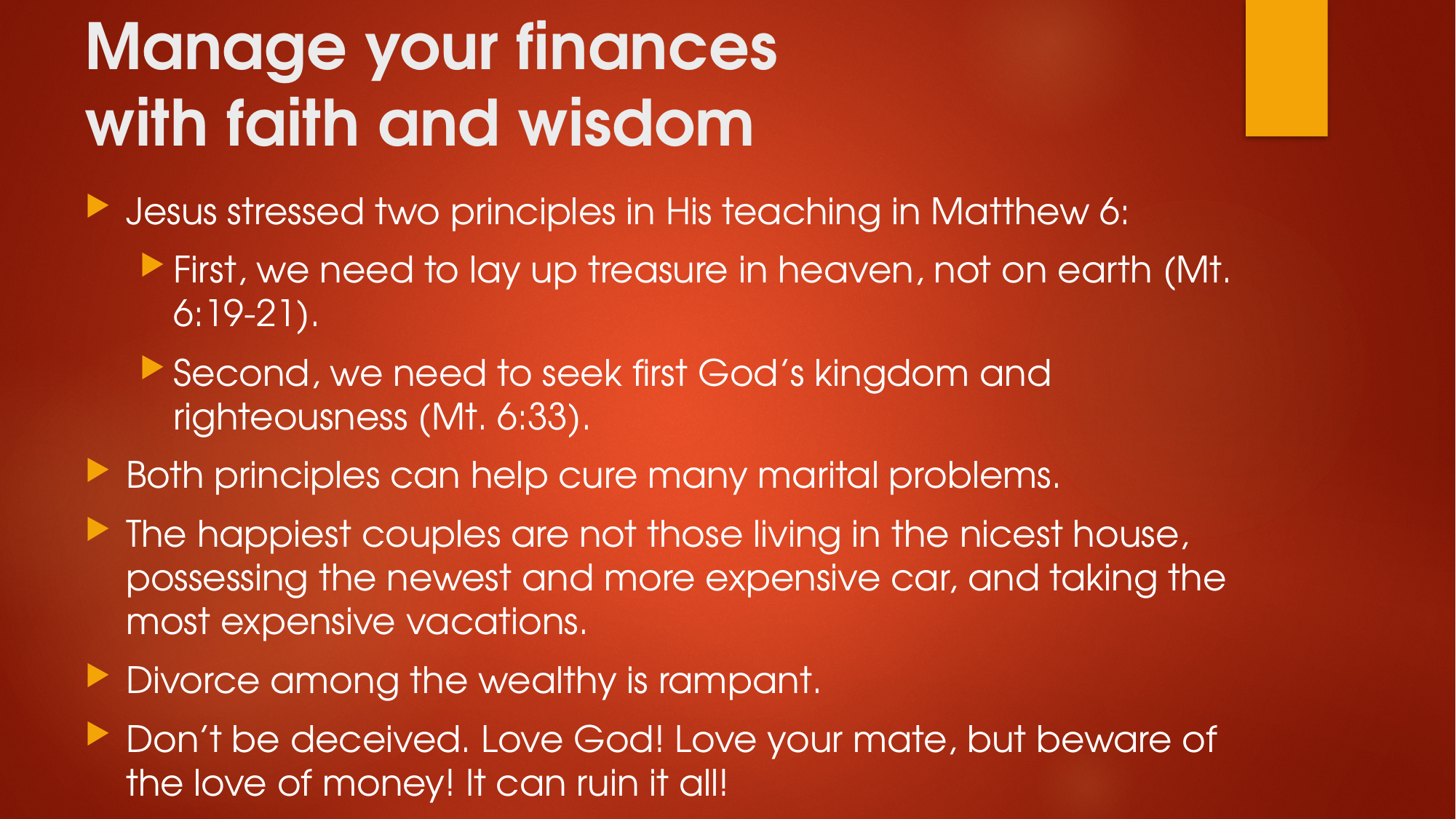

# Manage your finances with faith and wisdom
Jesus stressed two principles in His teaching in Matthew 6:
First, we need to lay up treasure in heaven, not on earth (Mt. 6:19-21).
Second, we need to seek first God’s kingdom and righteousness (Mt. 6:33).
Both principles can help cure many marital problems.
The happiest couples are not those living in the nicest house, possessing the newest and more expensive car, and taking the most expensive vacations.
Divorce among the wealthy is rampant.
Don’t be deceived. Love God! Love your mate, but beware of the love of money! It can ruin it all!